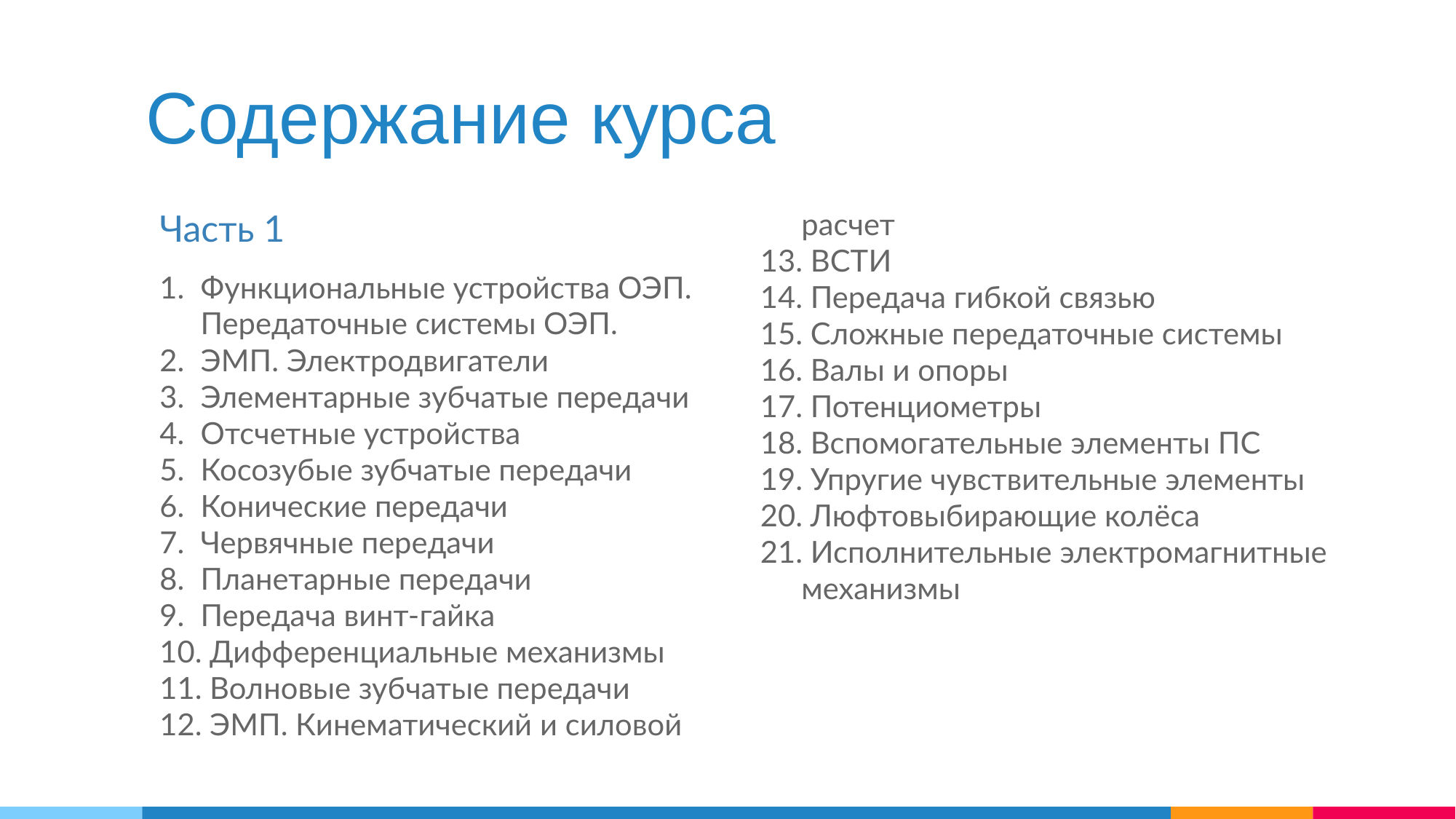

# Содержание курса
Часть 1

Функциональные устройства ОЭП. Передаточные системы ОЭП.
ЭМП. Электродвигатели
Элементарные зубчатые передачи
Отсчетные устройства
Косозубые зубчатые передачи
Конические передачи
Червячные передачи
Планетарные передачи
Передача винт-гайка
 Дифференциальные механизмы
 Волновые зубчатые передачи
 ЭМП. Кинематический и силовой расчет
 ВСТИ
 Передача гибкой связью
 Сложные передаточные системы
 Валы и опоры
 Потенциометры
 Вспомогательные элементы ПС
 Упругие чувствительные элементы
 Люфтовыбирающие колёса
 Исполнительные электромагнитные механизмы